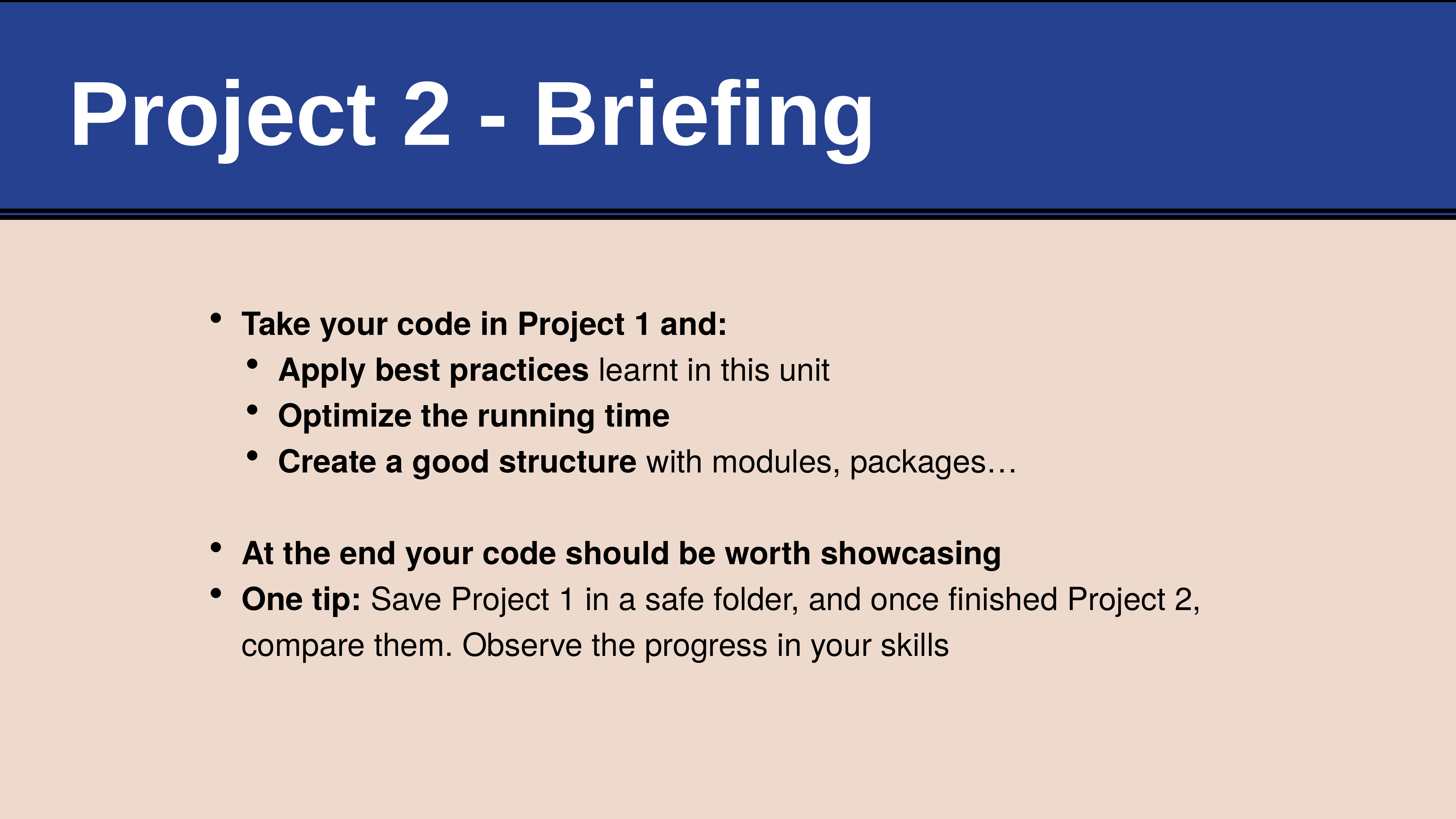

# Project 2 - Briefing

Take your code in Project 1 and:
Apply best practices learnt in this unit
Optimize the running time
Create a good structure with modules, packages…

At the end your code should be worth showcasing
One tip: Save Project 1 in a safe folder, and once finished Project 2, compare them. Observe the progress in your skills